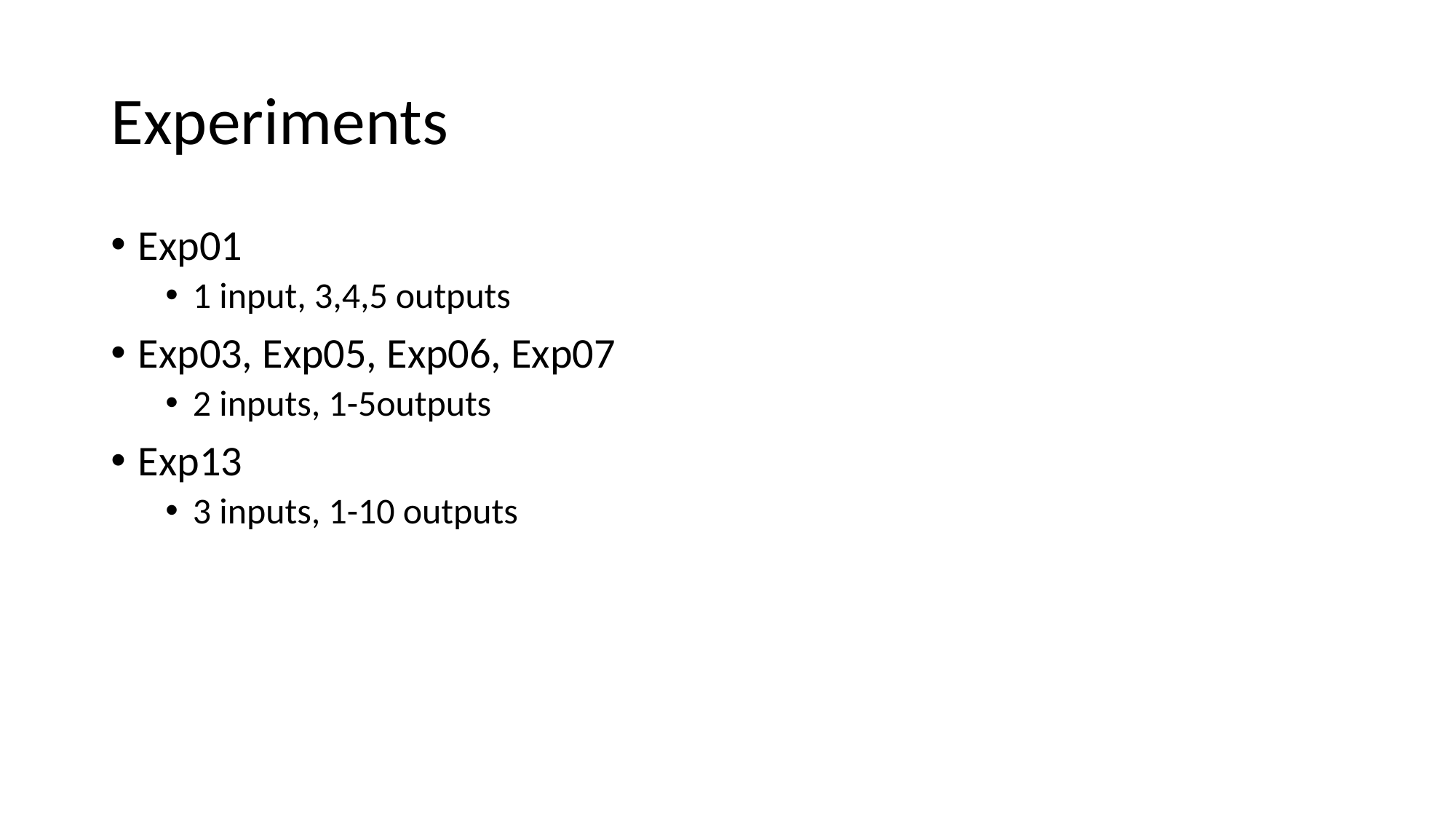

# Experiments
Exp01
1 input, 3,4,5 outputs
Exp03, Exp05, Exp06, Exp07
2 inputs, 1-5outputs
Exp13
3 inputs, 1-10 outputs